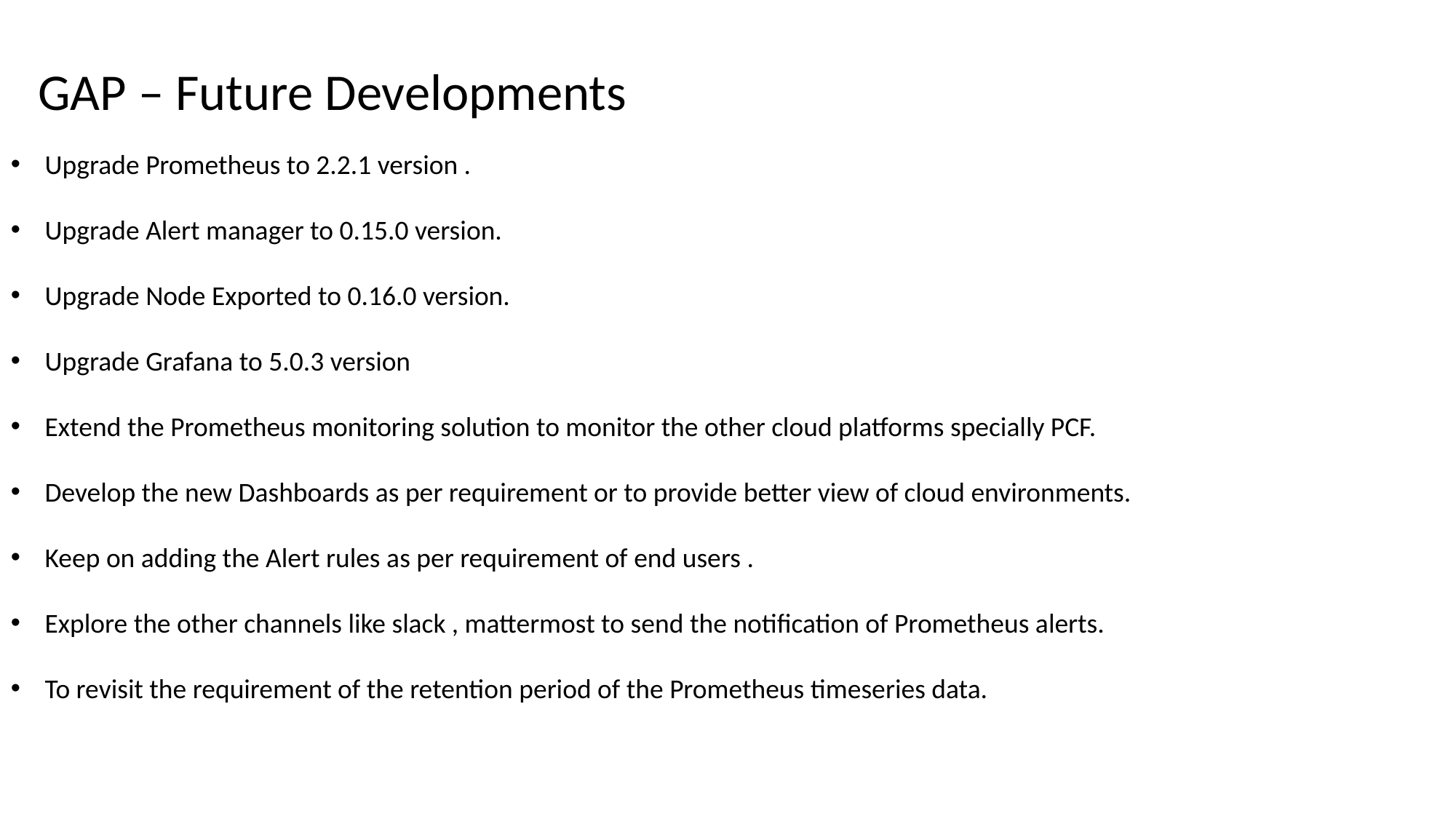

# GAP – Future Developments
Upgrade Prometheus to 2.2.1 version .

Upgrade Alert manager to 0.15.0 version.

Upgrade Node Exported to 0.16.0 version.

Upgrade Grafana to 5.0.3 version

Extend the Prometheus monitoring solution to monitor the other cloud platforms specially PCF.

Develop the new Dashboards as per requirement or to provide better view of cloud environments.

Keep on adding the Alert rules as per requirement of end users .

Explore the other channels like slack , mattermost to send the notification of Prometheus alerts.

To revisit the requirement of the retention period of the Prometheus timeseries data.